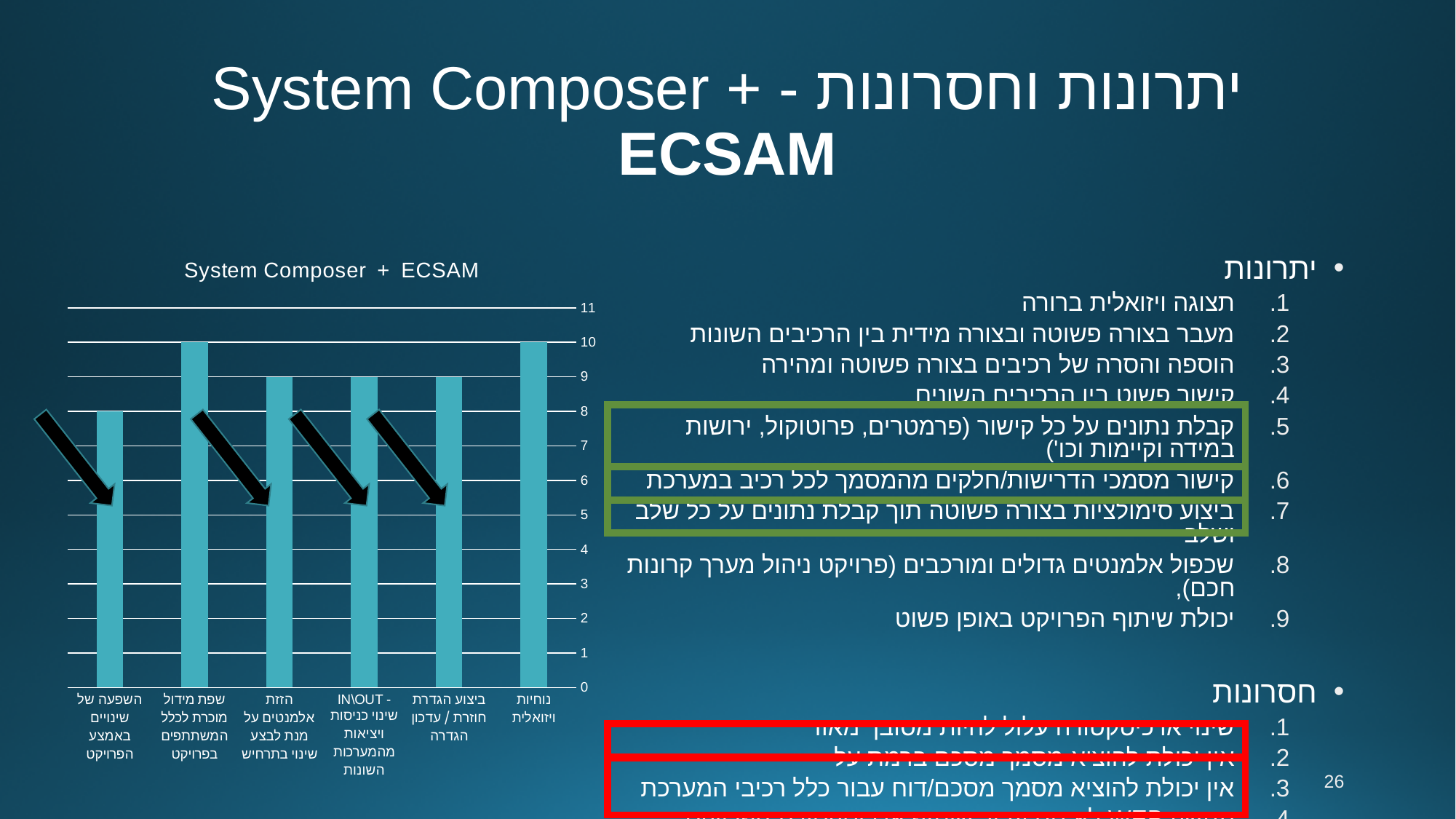

# יתרונות וחסרונות - System Composer + ECSAM
יתרונות
תצוגה ויזואלית ברורה
מעבר בצורה פשוטה ובצורה מידית בין הרכיבים השונות
הוספה והסרה של רכיבים בצורה פשוטה ומהירה
קישור פשוט בין הרכיבים השונים
קבלת נתונים על כל קישור (פרמטרים, פרוטוקול, ירושות במידה וקיימות וכו')
קישור מסמכי הדרישות/חלקים מהמסמך לכל רכיב במערכת
ביצוע סימולציות בצורה פשוטה תוך קבלת נתונים על כל שלב ושלב
שכפול אלמנטים גדולים ומורכבים (פרויקט ניהול מערך קרונות חכם),
יכולת שיתוף הפרויקט באופן פשוט
חסרונות
שינוי ארכיטקטורה עלול להיות מסובך מאוד
אין יכולת להוציא מסמך מסכם ברמת על
אין יכולת להוציא מסמך מסכם/דוח עבור כלל רכיבי המערכת
ממשק WEB לא נוח עבור שיתוף ארכיטקטורת הפרויקט למשתמש ללא MATLAB

### Chart:

| Category | System Composer  +  ECSAM |
|---|---|
| נוחיות ויזואלית | 10.0 |
| ביצוע הגדרת חוזרת / עדכון הגדרה | 9.0 |
| IN\OUT - שינוי כניסות ויציאות מהמערכות השונות | 9.0 |
| הזזת אלמנטים על מנת לבצע שינוי בתרחיש | 9.0 |
| שפת מידול מוכרת לכלל המשתתפים בפרויקט | 10.0 |
| השפעה של שינויים באמצע הפרויקט | 8.0 |

26